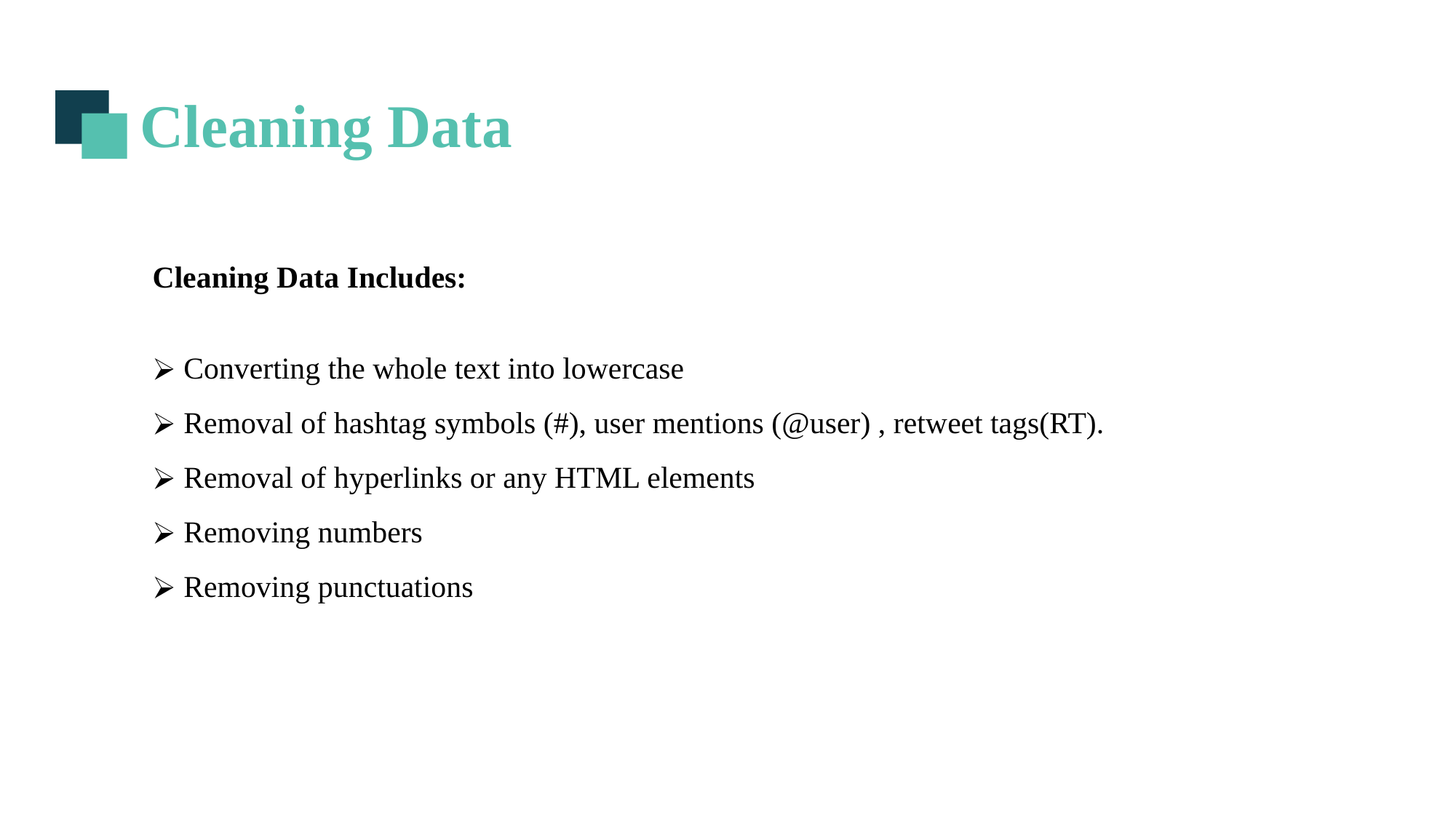

Cleaning Data

Cleaning Data Includes:

 Converting the whole text into lowercase
 Removal of hashtag symbols (#), user mentions (@user) , retweet tags(RT).
 Removal of hyperlinks or any HTML elements
 Removing numbers
 Removing punctuations